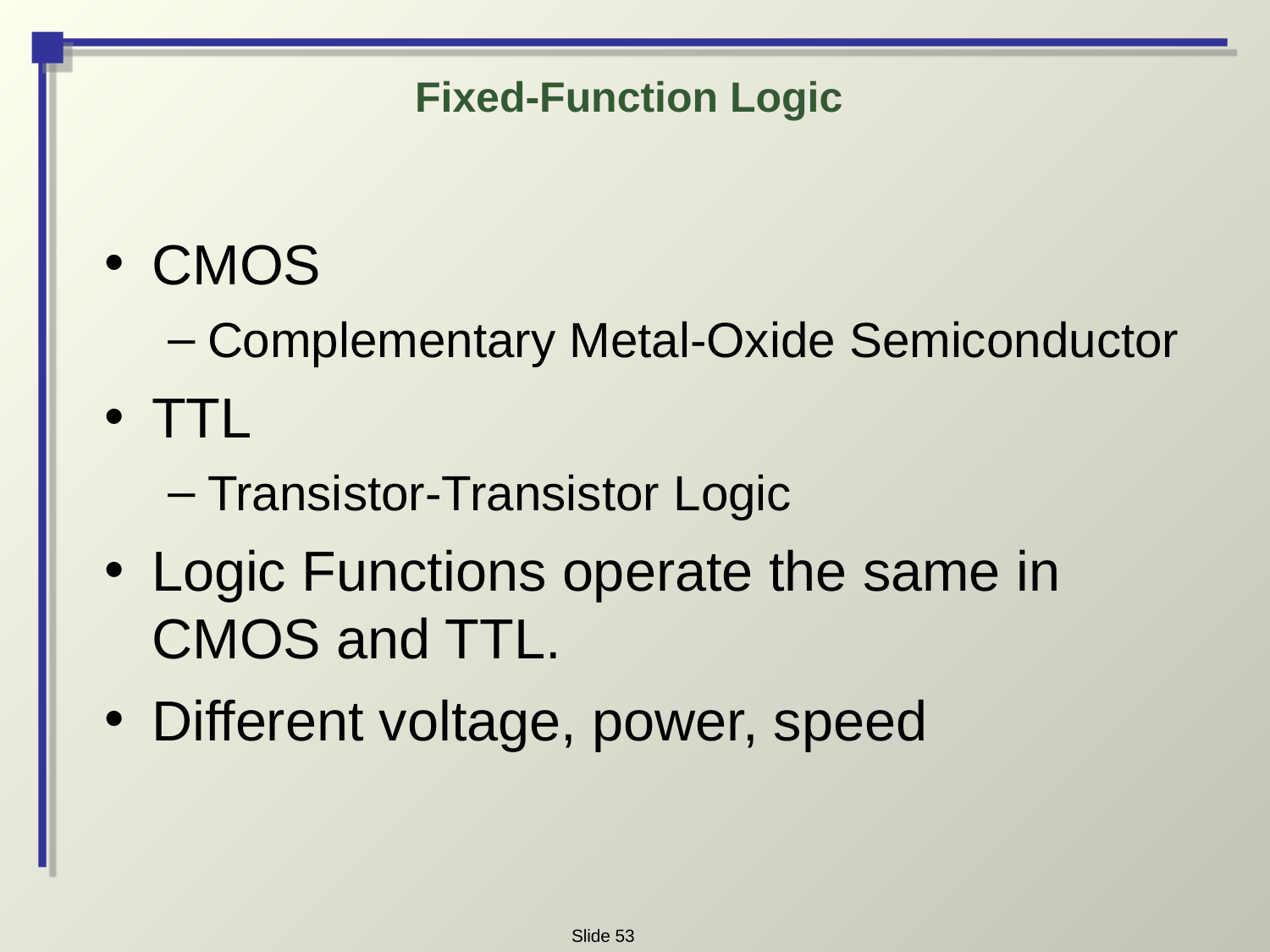

Fixed-Function Logic
CMOS
Complementary Metal-Oxide Semiconductor
TTL
Transistor-Transistor Logic
Logic Functions operate the same in CMOS and TTL.
Different voltage, power, speed